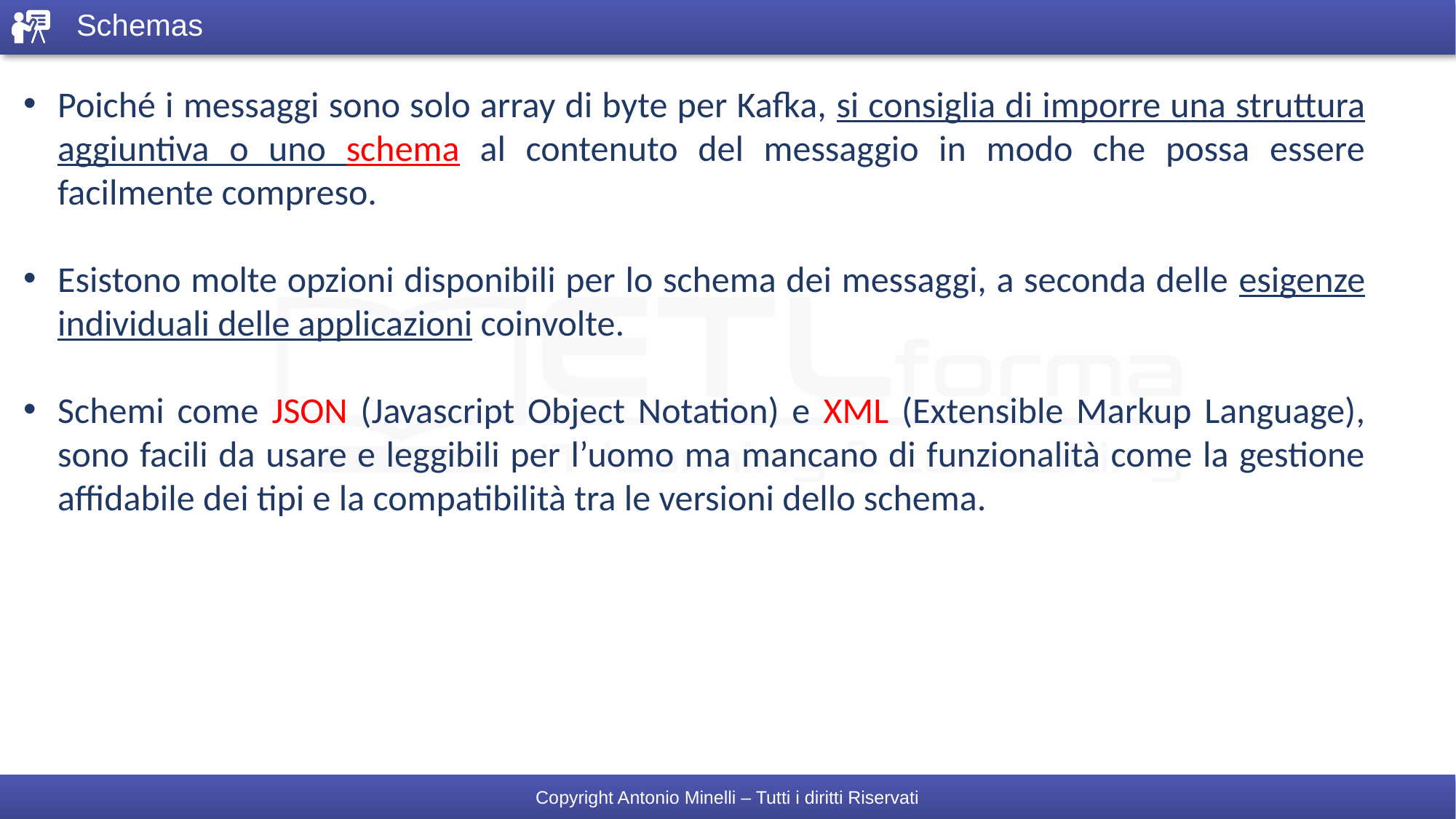

# Schemas
Poiché i messaggi sono solo array di byte per Kafka, si consiglia di imporre una struttura aggiuntiva o uno schema al contenuto del messaggio in modo che possa essere facilmente compreso.

Esistono molte opzioni disponibili per lo schema dei messaggi, a seconda delle esigenze individuali delle applicazioni coinvolte.

Schemi come JSON (Javascript Object Notation) e XML (Extensible Markup Language), sono facili da usare e leggibili per l’uomo ma mancano di funzionalità come la gestione affidabile dei tipi e la compatibilità tra le versioni dello schema.